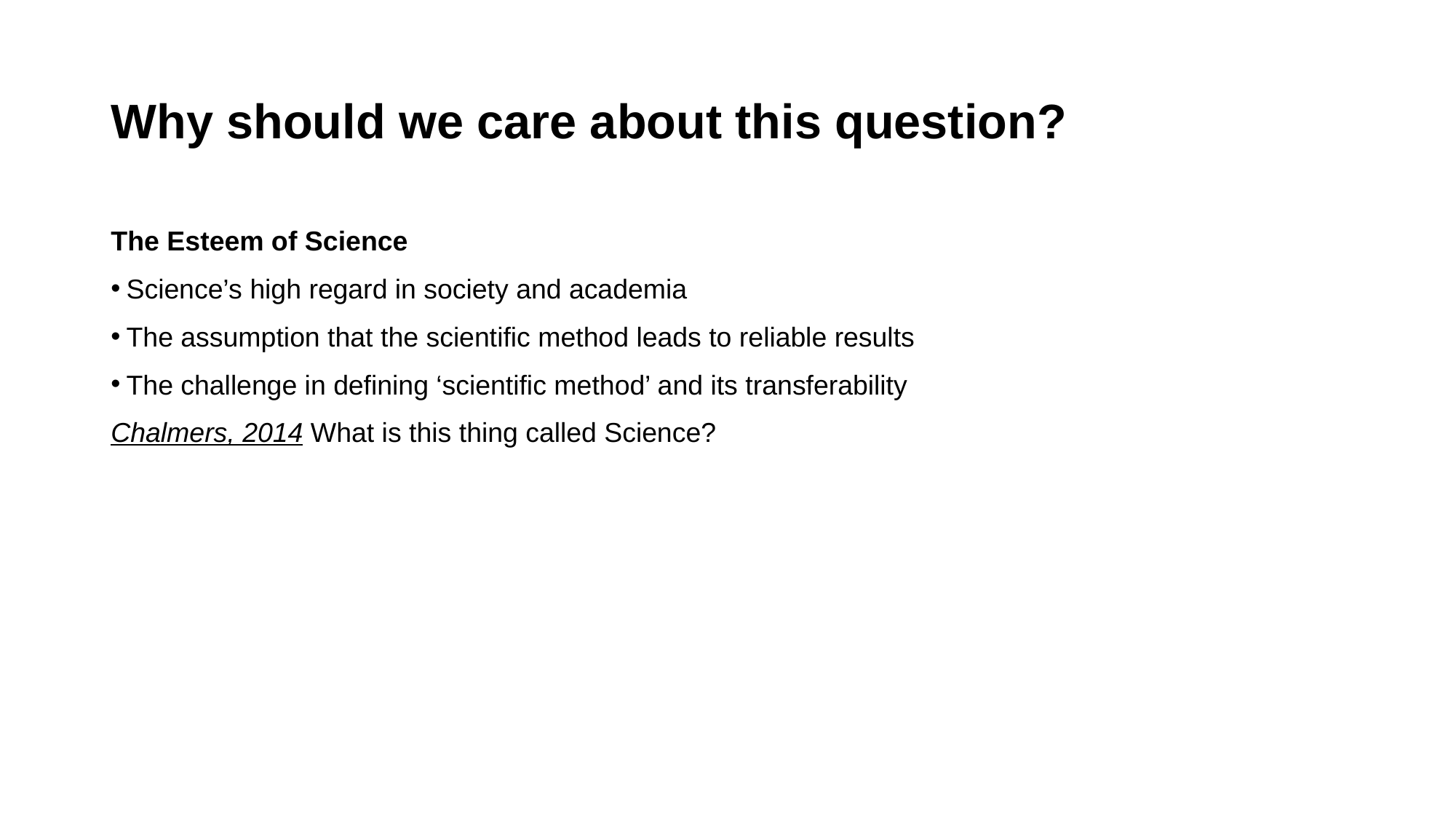

# Why should we care about this question?
The Esteem of Science
Science’s high regard in society and academia
The assumption that the scientific method leads to reliable results
The challenge in defining ‘scientific method’ and its transferability
Chalmers, 2014 What is this thing called Science?